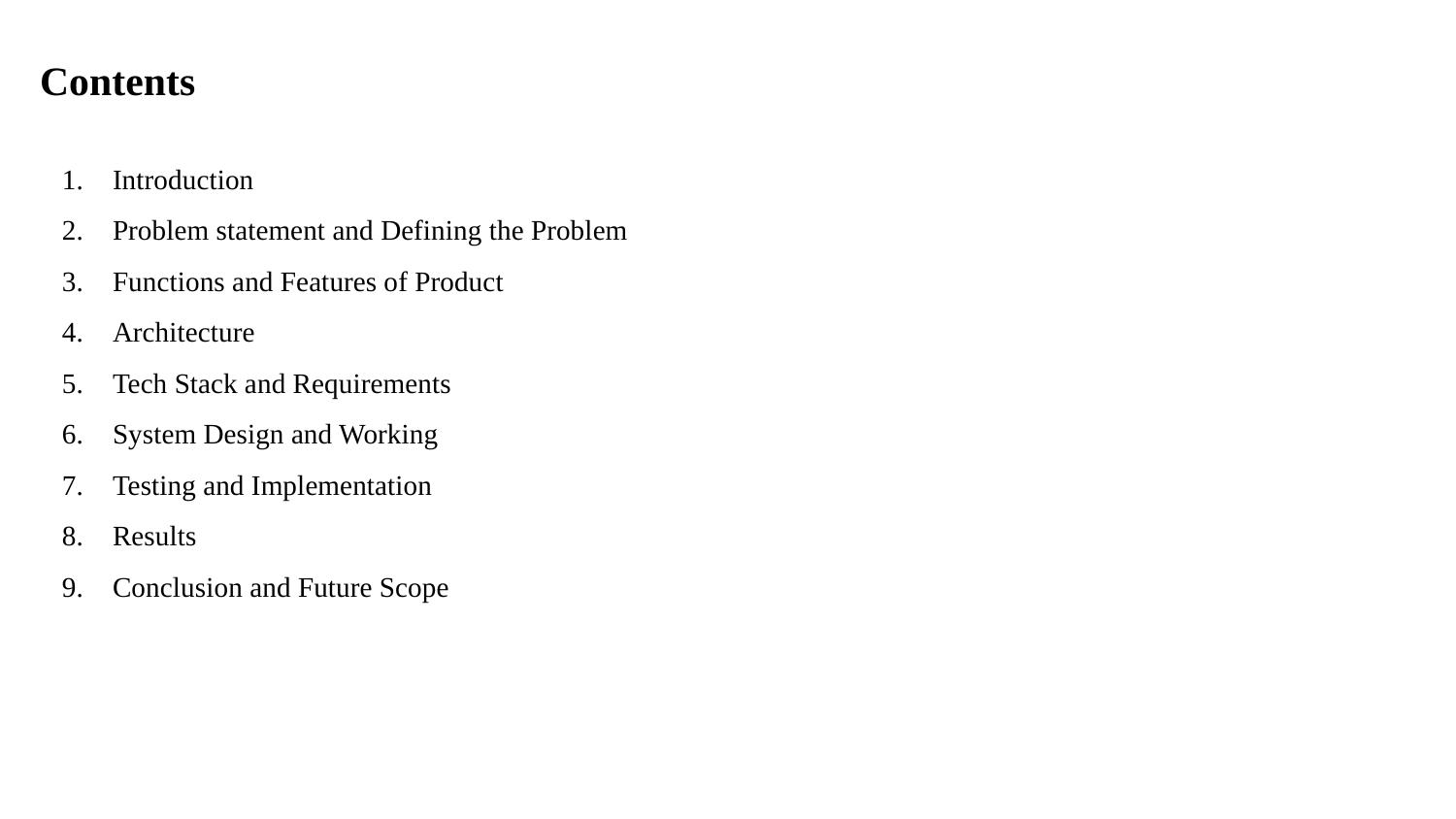

Contents

Introduction
Problem statement and Defining the Problem
Functions and Features of Product
Architecture
Tech Stack and Requirements
System Design and Working
Testing and Implementation
Results
Conclusion and Future Scope